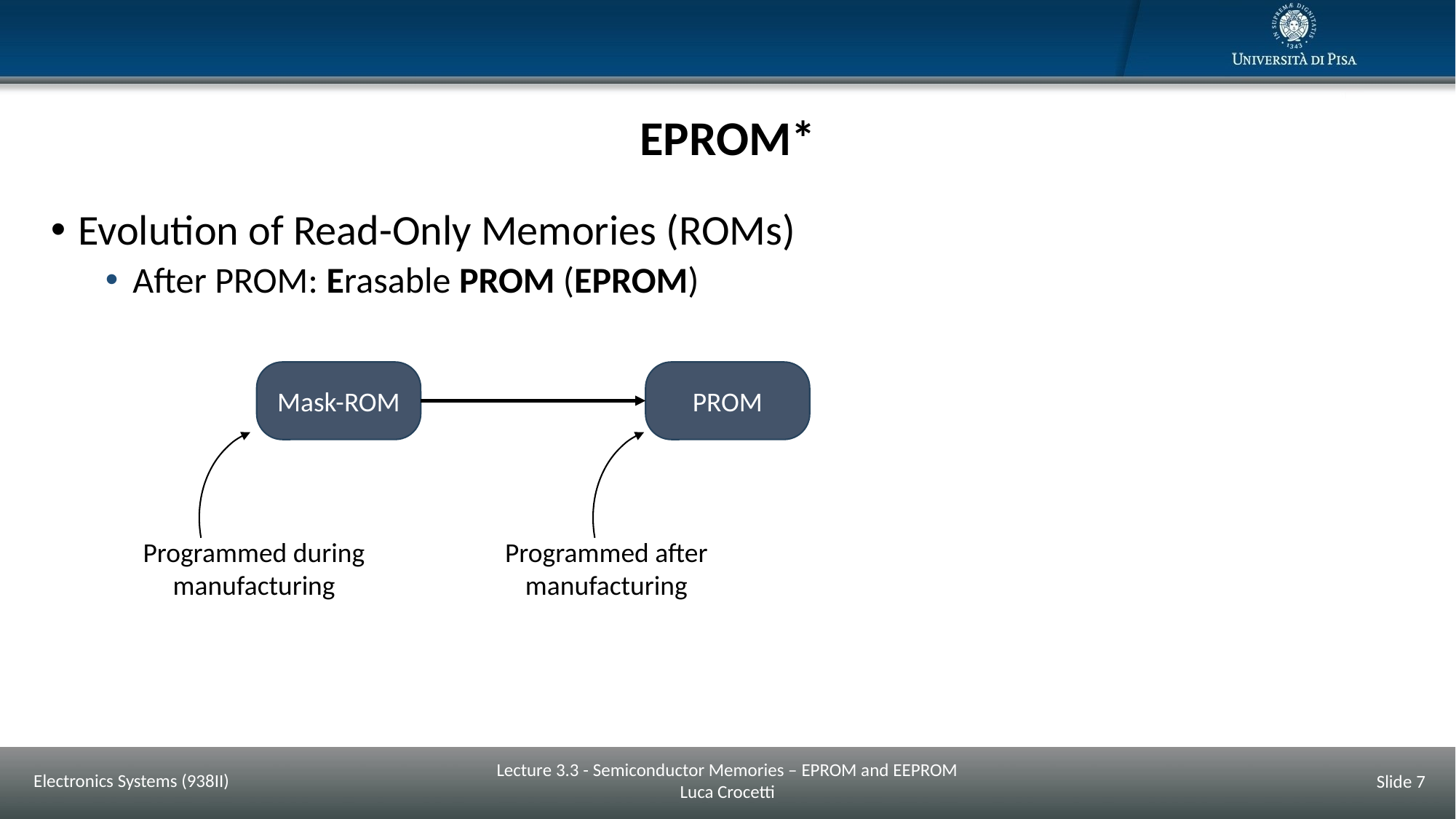

# EPROM*
Evolution of Read-Only Memories (ROMs)
After PROM: Erasable PROM (EPROM)
Mask-ROM
PROM

Programmed during manufacturing
Programmed after manufacturing